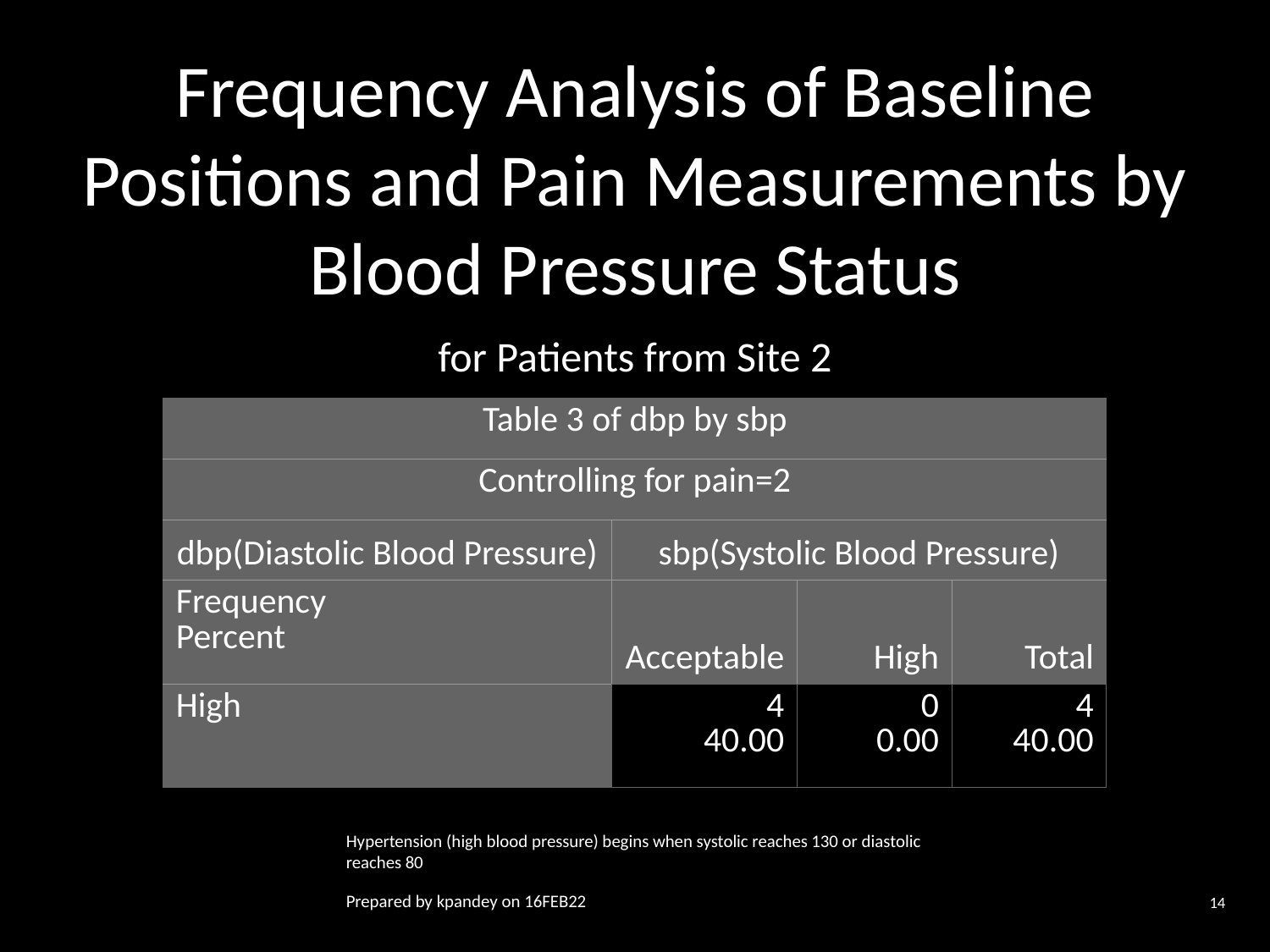

Frequency Analysis of Baseline
Positions and Pain Measurements by
Blood Pressure Status
for Patients from Site 2
| Table 3 of dbp by sbp |  |  |  |
| --- | --- | --- | --- |
| Controlling for pain=2 |  |  |  |
| dbp(Diastolic Blood Pressure) | sbp(Systolic Blood Pressure) |  |  |
| Frequency Percent | Acceptable | High | Total |
| High | 4 40.00 | 0 0.00 | 4 40.00 |
Hypertension (high blood pressure) begins when systolic reaches 130 or diastolic
reaches 80
Prepared by kpandey on 16FEB22
14